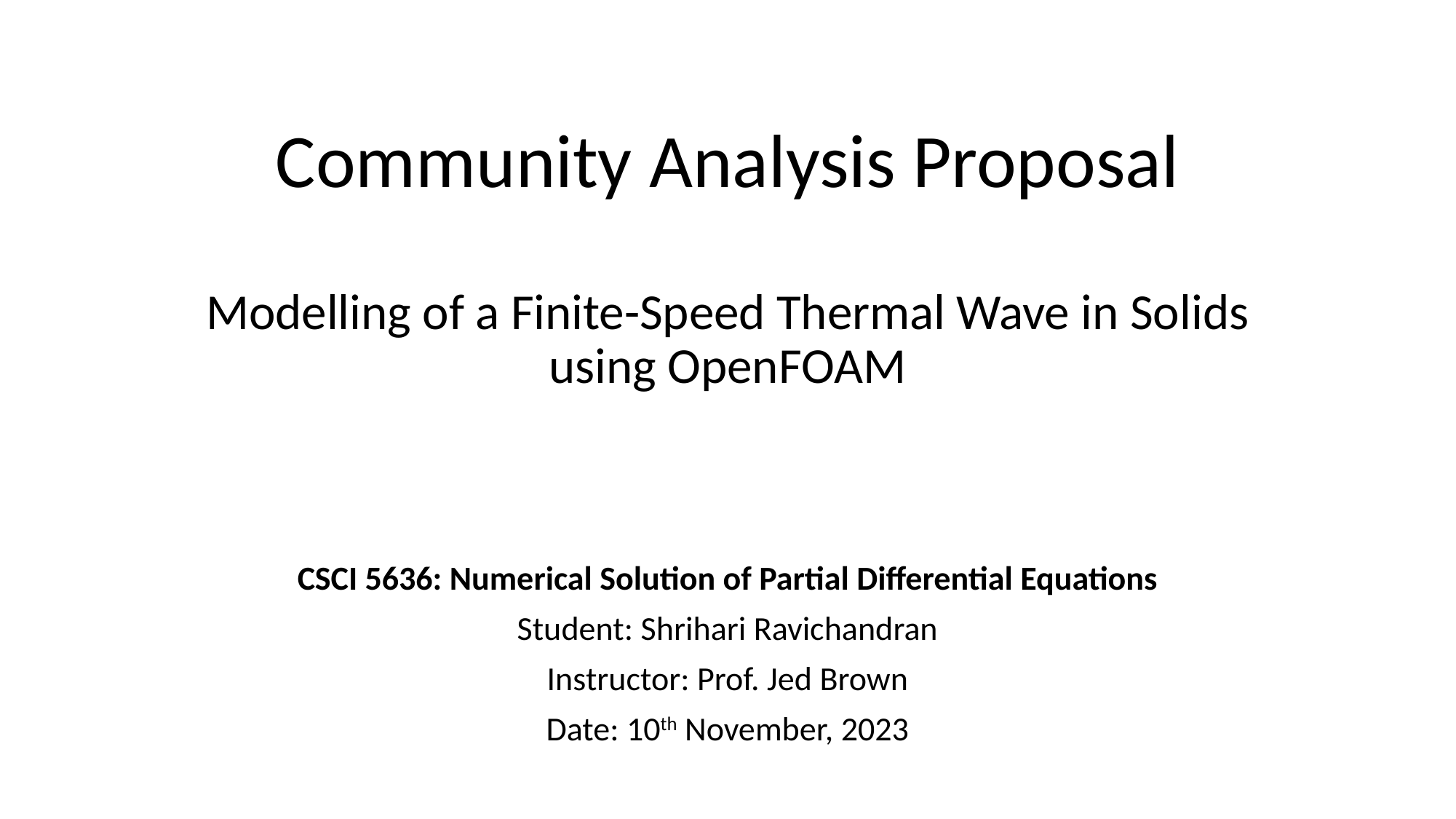

# Community Analysis Proposal Modelling of a Finite-Speed Thermal Wave in Solids using OpenFOAM
CSCI 5636: Numerical Solution of Partial Differential Equations
Student: Shrihari Ravichandran
Instructor: Prof. Jed Brown
Date: 10th November, 2023